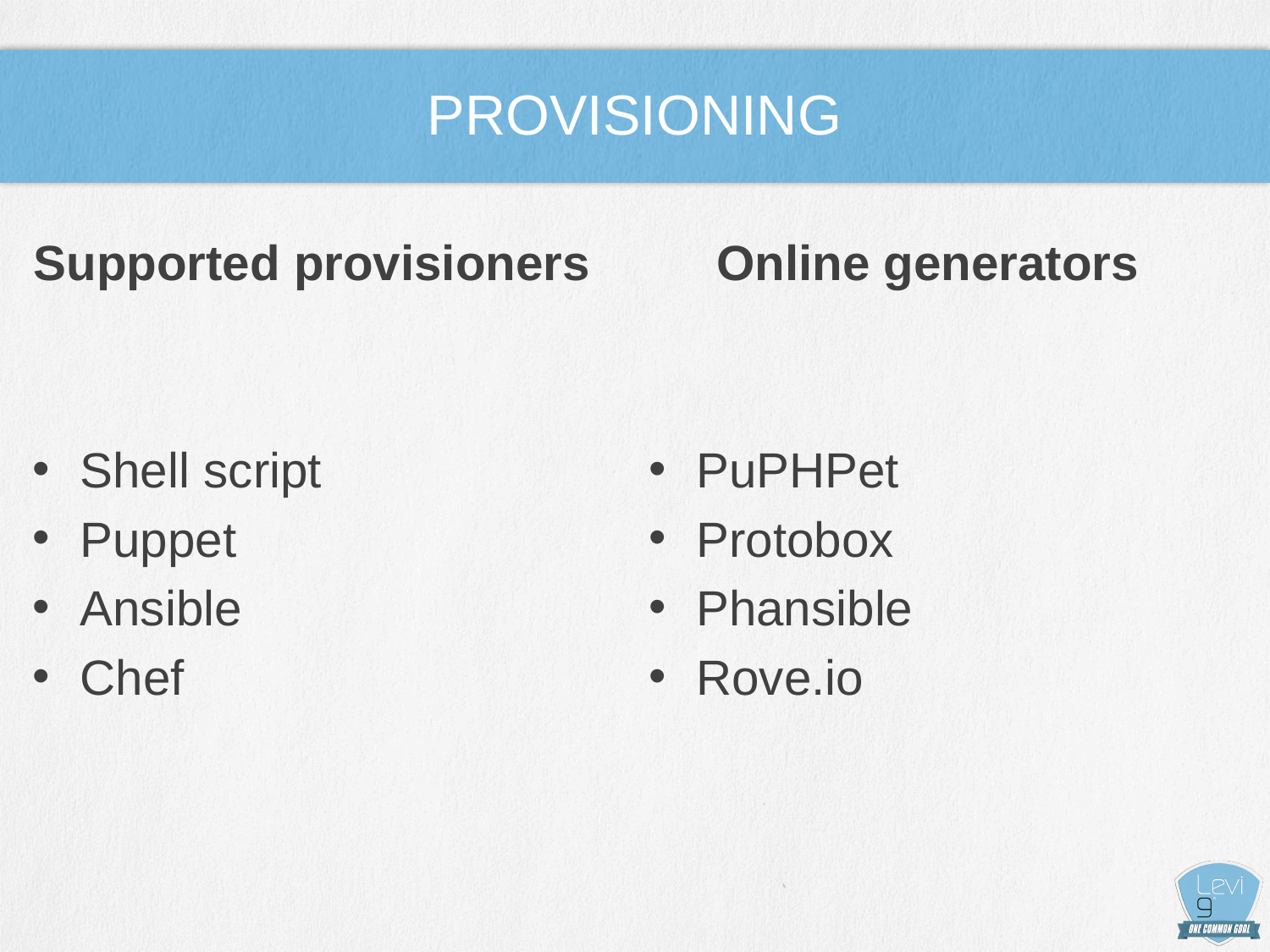

# Provisioning
Supported provisioners

Shell script
Puppet
Ansible
Chef
Online generators

PuPHPet
Protobox
Phansible
Rove.io